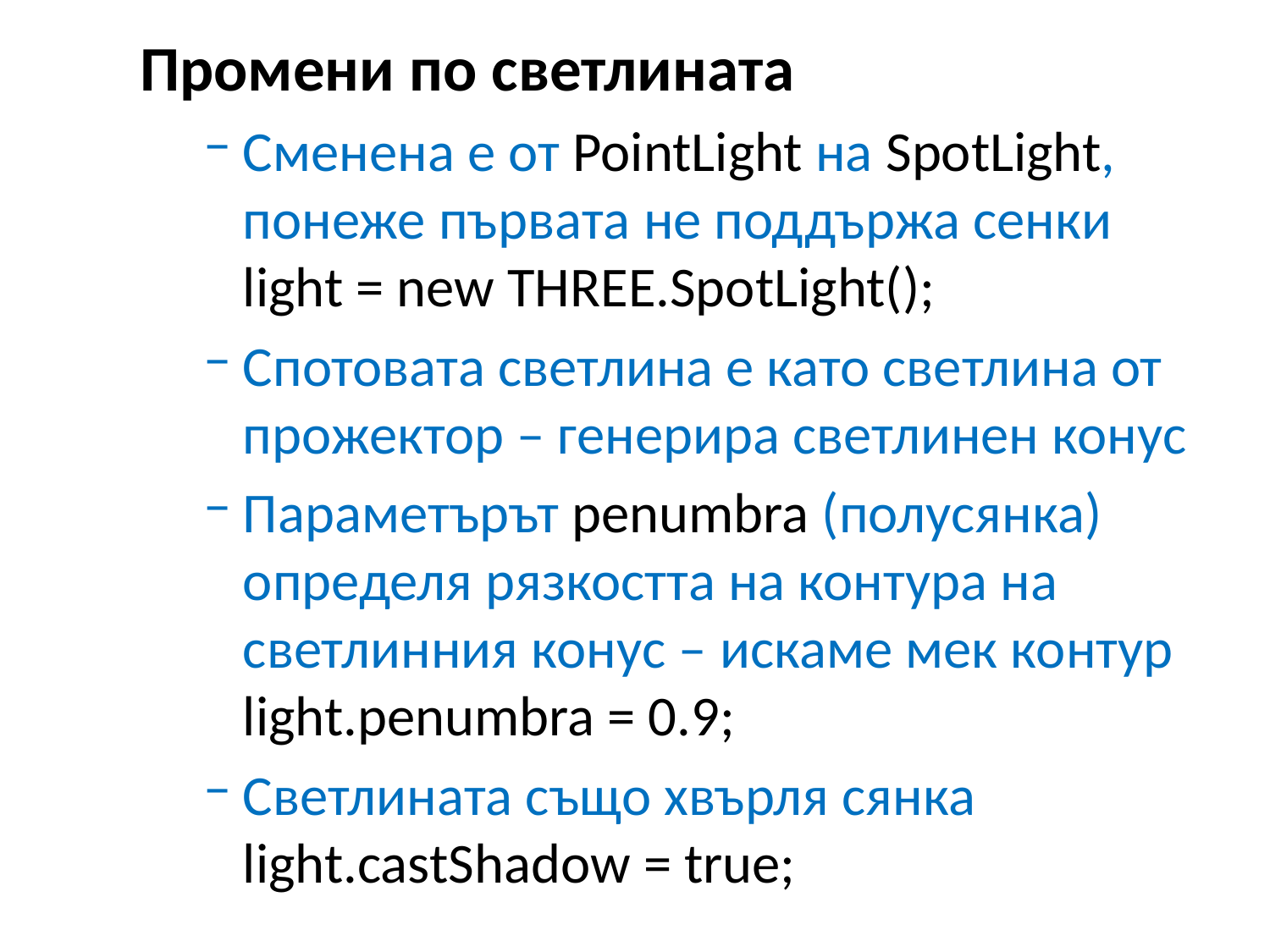

Промени по светлината
Сменена е от PointLight на SpotLight, понеже първата не поддържа сенки
light = new THREE.SpotLight();
Спотовата светлина е като светлина от прожектор – генерира светлинен конус
Параметърът penumbra (полусянка) определя рязкостта на контура на светлинния конус – искаме мек контур
light.penumbra = 0.9;
Светлината също хвърля сянка
light.castShadow = true;